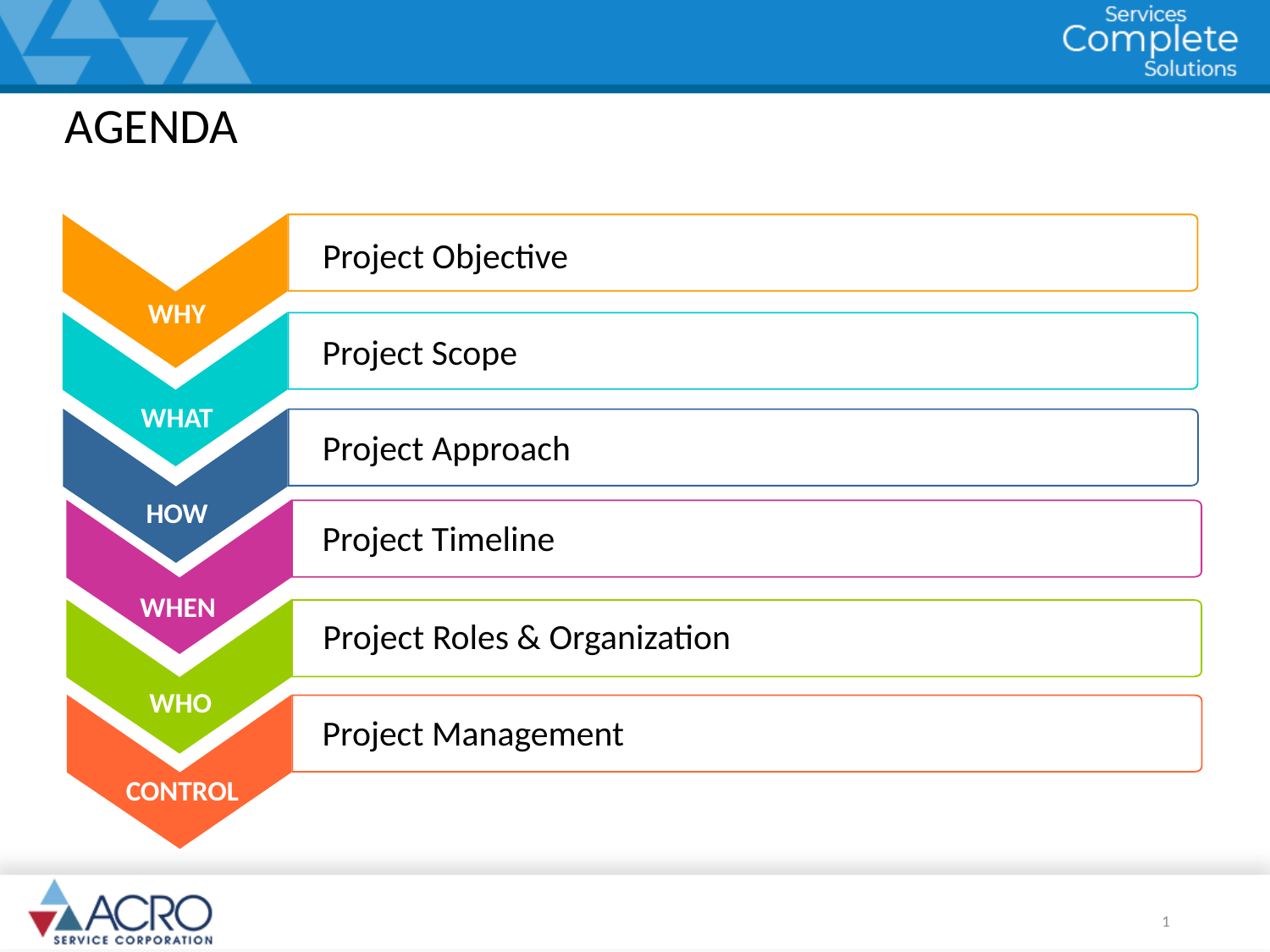

AGENDA

Project Objective
WHY

Project Scope
WHAT

Project Approach
HOW

Project Timeline
WHEN

Project Roles & Organization
WHO

Project Management
CONTROL
1